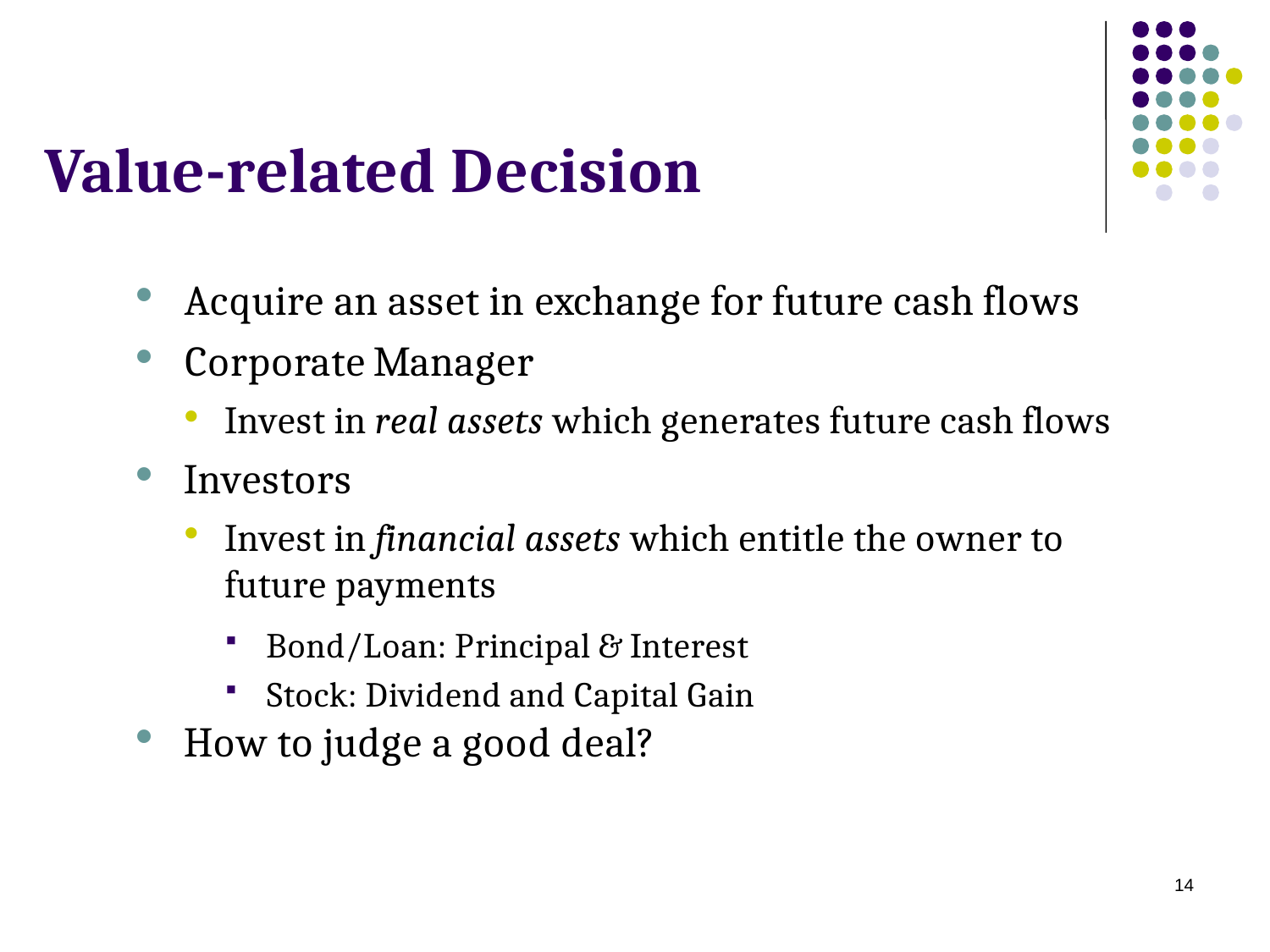

# Value-related Decision
Acquire an asset in exchange for future cash flows
Corporate Manager
Invest in real assets which generates future cash flows
Investors
Invest in financial assets which entitle the owner to future payments
Bond/Loan: Principal & Interest
Stock: Dividend and Capital Gain
How to judge a good deal?
14